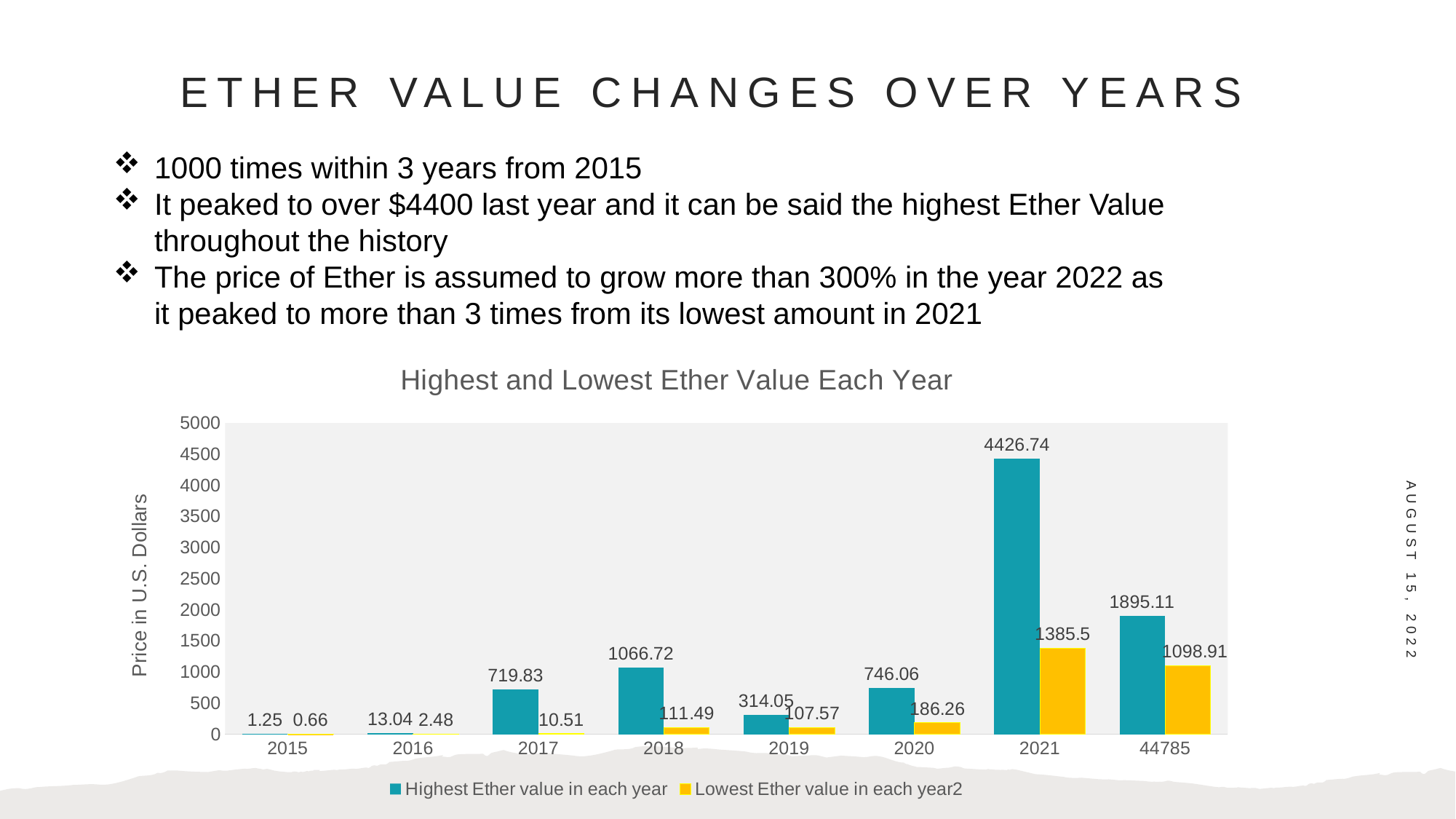

# Ether Value changes over years
1000 times within 3 years from 2015
It peaked to over $4400 last year and it can be said the highest Ether Value throughout the history
The price of Ether is assumed to grow more than 300% in the year 2022 as it peaked to more than 3 times from its lowest amount in 2021

### Chart: Highest and Lowest Ether Value Each Year

| Category | Highest Ether value in each year | Lowest Ether value in each year2 |
|---|---|---|
| 2015 | 1.25 | 0.66 |
| 2016 | 13.04 | 2.48 |
| 2017 | 719.83 | 10.51 |
| 2018 | 1066.72 | 111.49 |
| 2019 | 314.05 | 107.57 |
| 2020 | 746.06 | 186.26 |
| 2021 | 4426.74 | 1385.5 |
| 44785 | 1895.11 | 1098.91 |
4
August 15, 2022